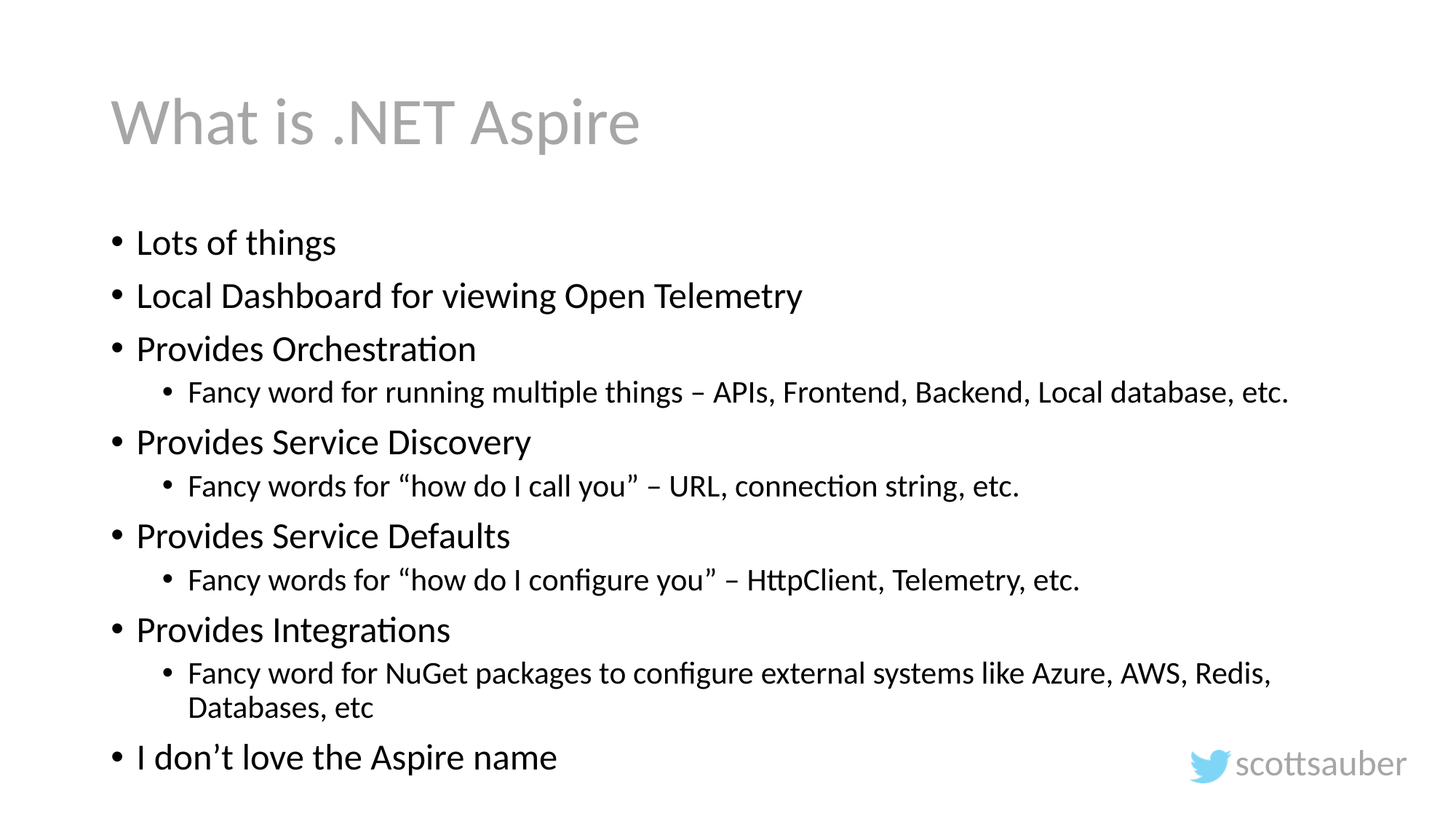

# What is .NET Aspire
Lots of things
Local Dashboard for viewing Open Telemetry
Provides Orchestration
Fancy word for running multiple things – APIs, Frontend, Backend, Local database, etc.
Provides Service Discovery
Fancy words for “how do I call you” – URL, connection string, etc.
Provides Service Defaults
Fancy words for “how do I configure you” – HttpClient, Telemetry, etc.
Provides Integrations
Fancy word for NuGet packages to configure external systems like Azure, AWS, Redis, Databases, etc
I don’t love the Aspire name

scottsauber